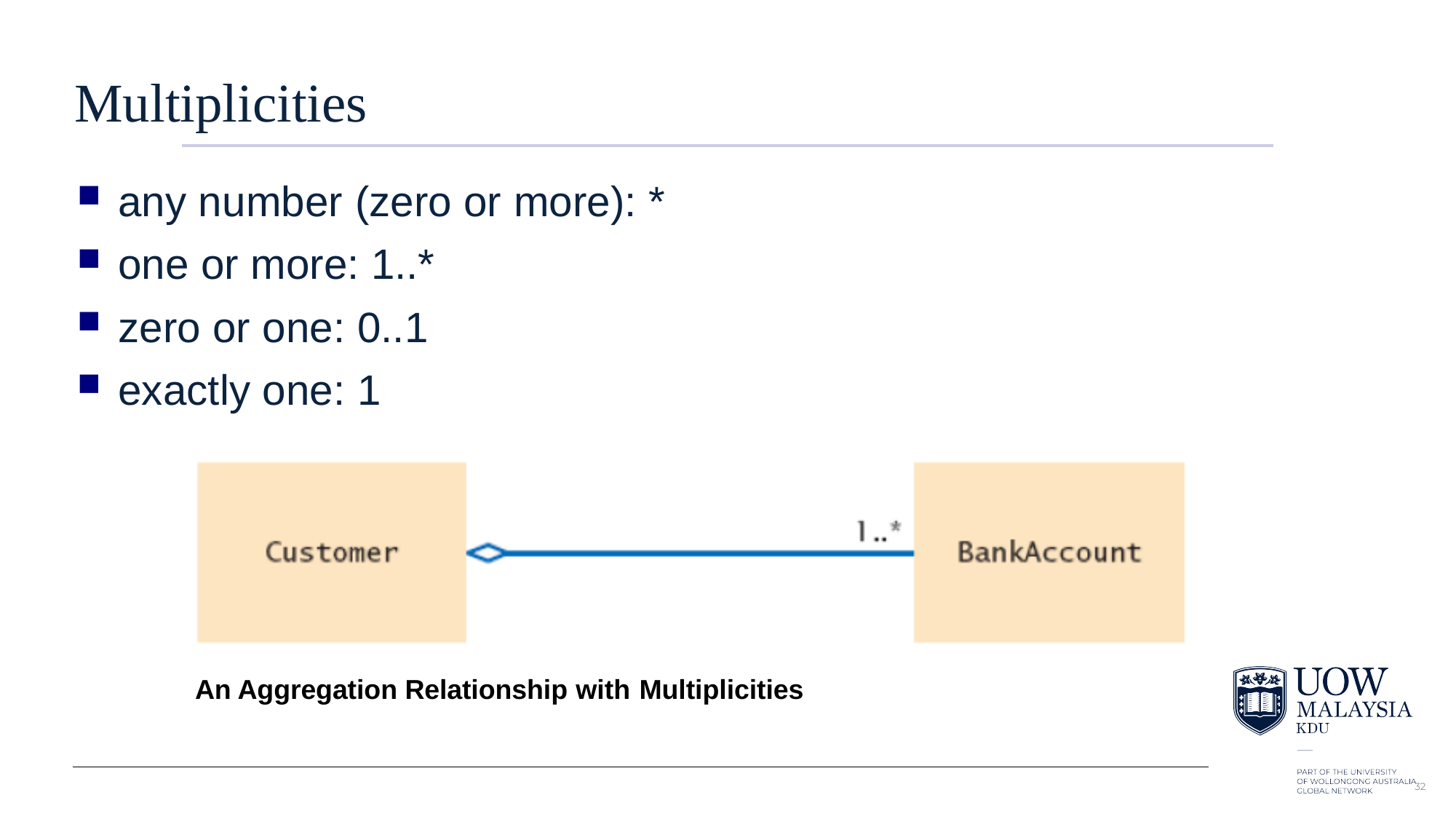

# Multiplicities

any number (zero or more): *
one or more: 1..*
zero or one: 0..1
exactly one: 1

An Aggregation Relationship with Multiplicities
32